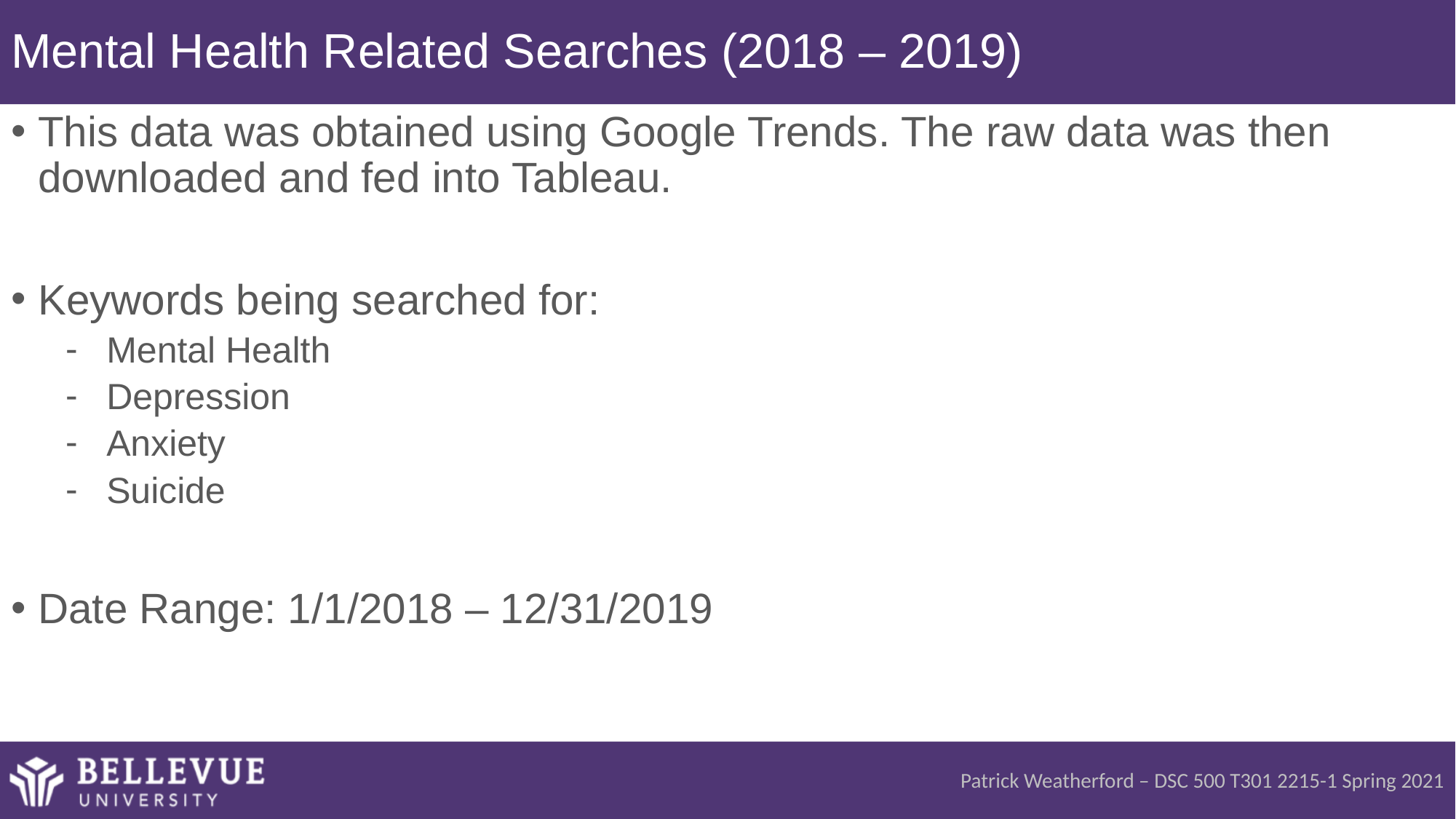

# Mental Health Related Searches (2018 – 2019)
This data was obtained using Google Trends. The raw data was then downloaded and fed into Tableau.

Keywords being searched for:
Mental Health
Depression
Anxiety
Suicide

Date Range: 1/1/2018 – 12/31/2019

Patrick Weatherford – DSC 500 T301 2215-1 Spring 2021